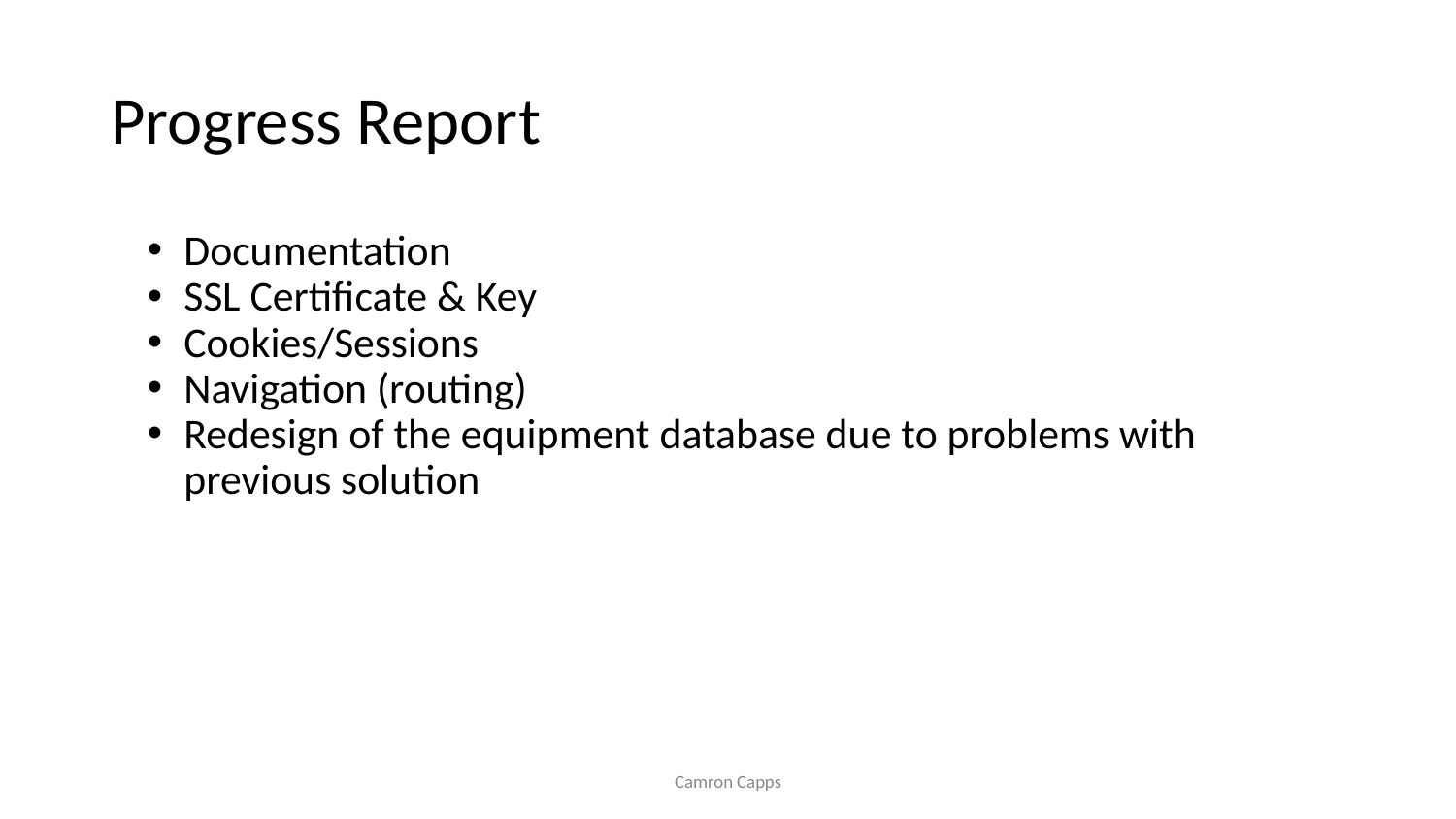

# Progress Report
Documentation
SSL Certificate & Key
Cookies/Sessions
Navigation (routing)
Redesign of the equipment database due to problems with previous solution
Camron Capps